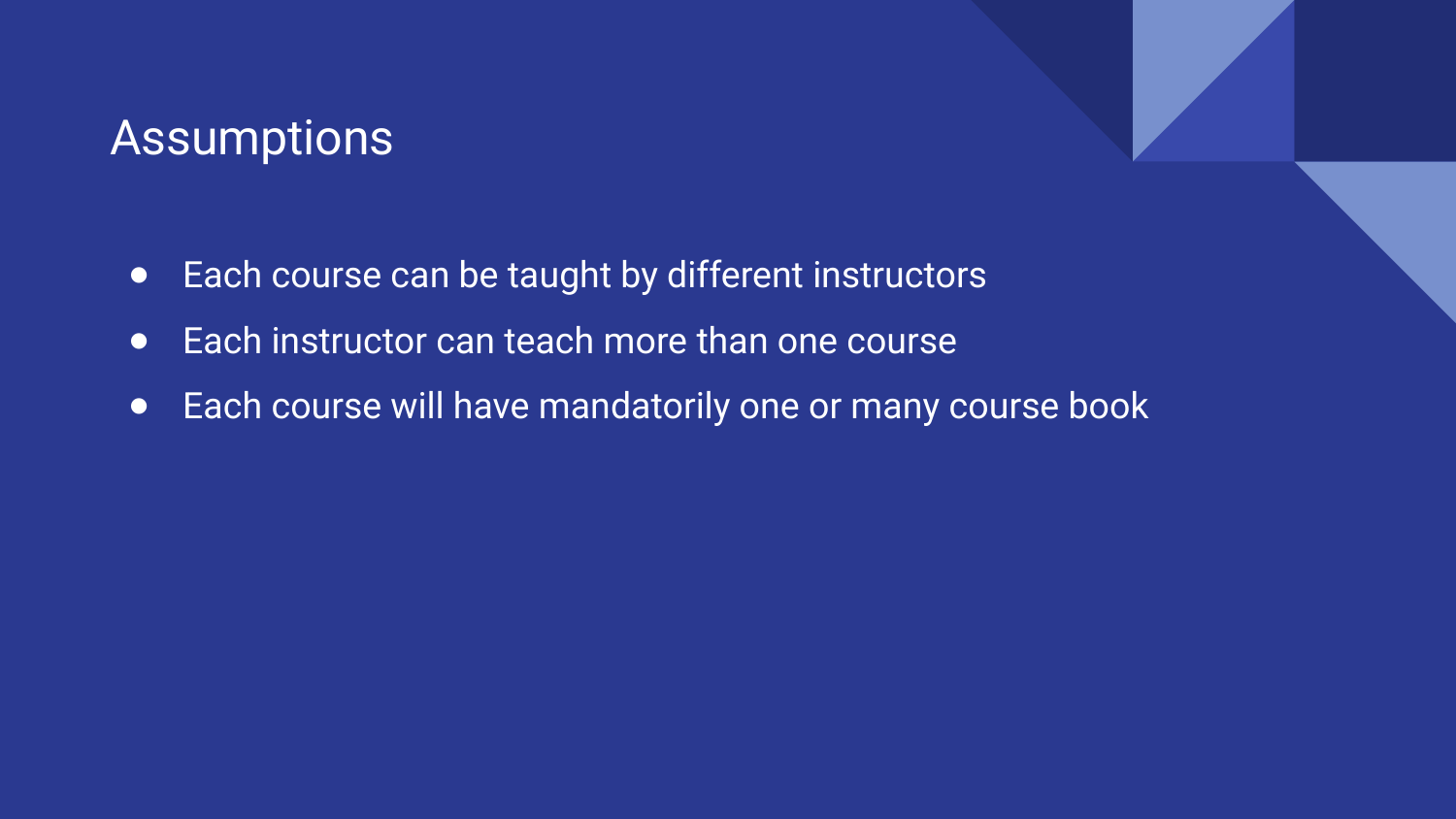

Assumptions

Each course can be taught by different instructors
Each instructor can teach more than one course
Each course will have mandatorily one or many course book